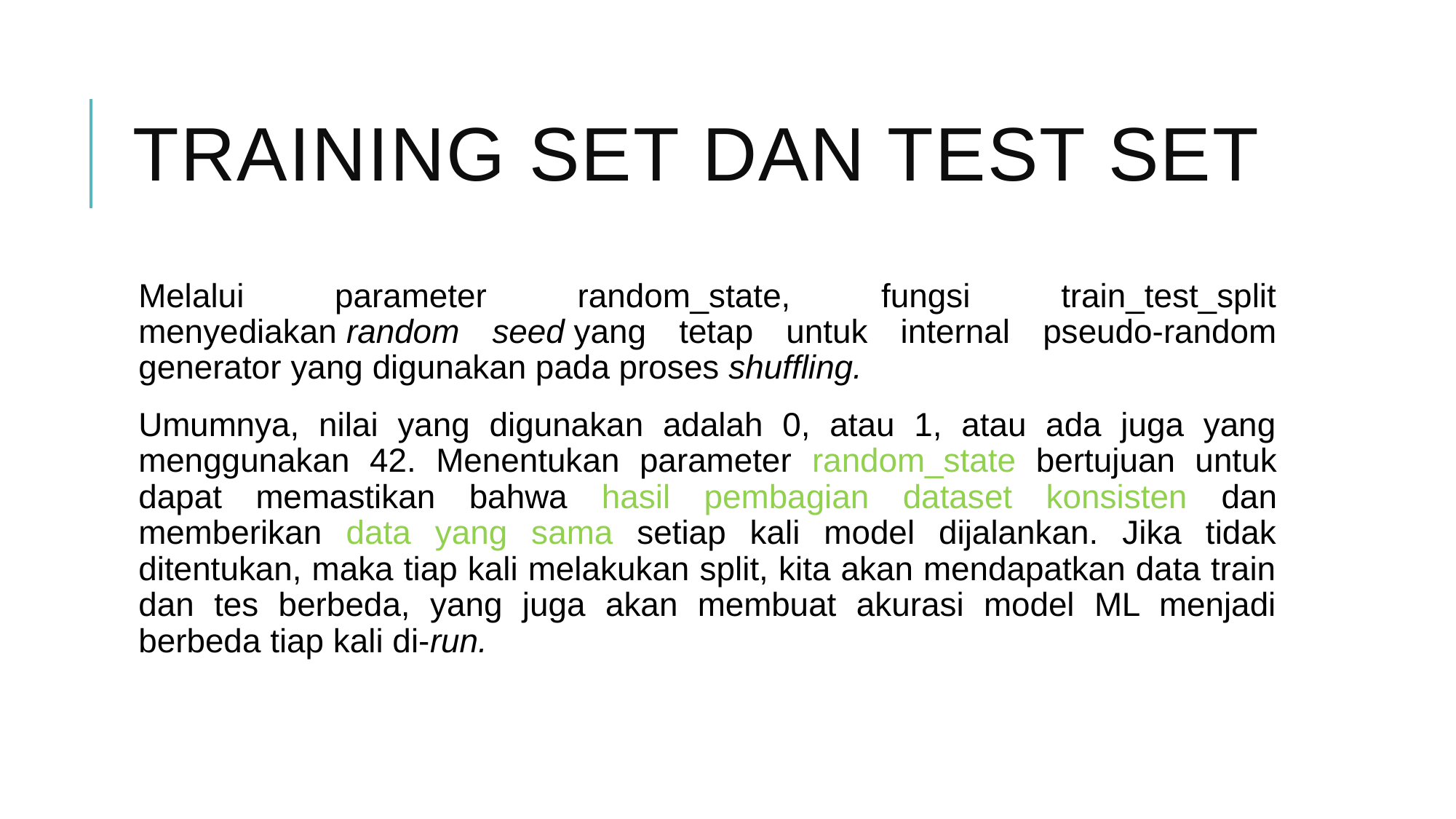

# Training Set dan Test Set
Melalui parameter random_state, fungsi train_test_split menyediakan random seed yang tetap untuk internal pseudo-random generator yang digunakan pada proses shuffling.
Umumnya, nilai yang digunakan adalah 0, atau 1, atau ada juga yang menggunakan 42. Menentukan parameter random_state bertujuan untuk dapat memastikan bahwa hasil pembagian dataset konsisten dan memberikan data yang sama setiap kali model dijalankan. Jika tidak ditentukan, maka tiap kali melakukan split, kita akan mendapatkan data train dan tes berbeda, yang juga akan membuat akurasi model ML menjadi berbeda tiap kali di-run.